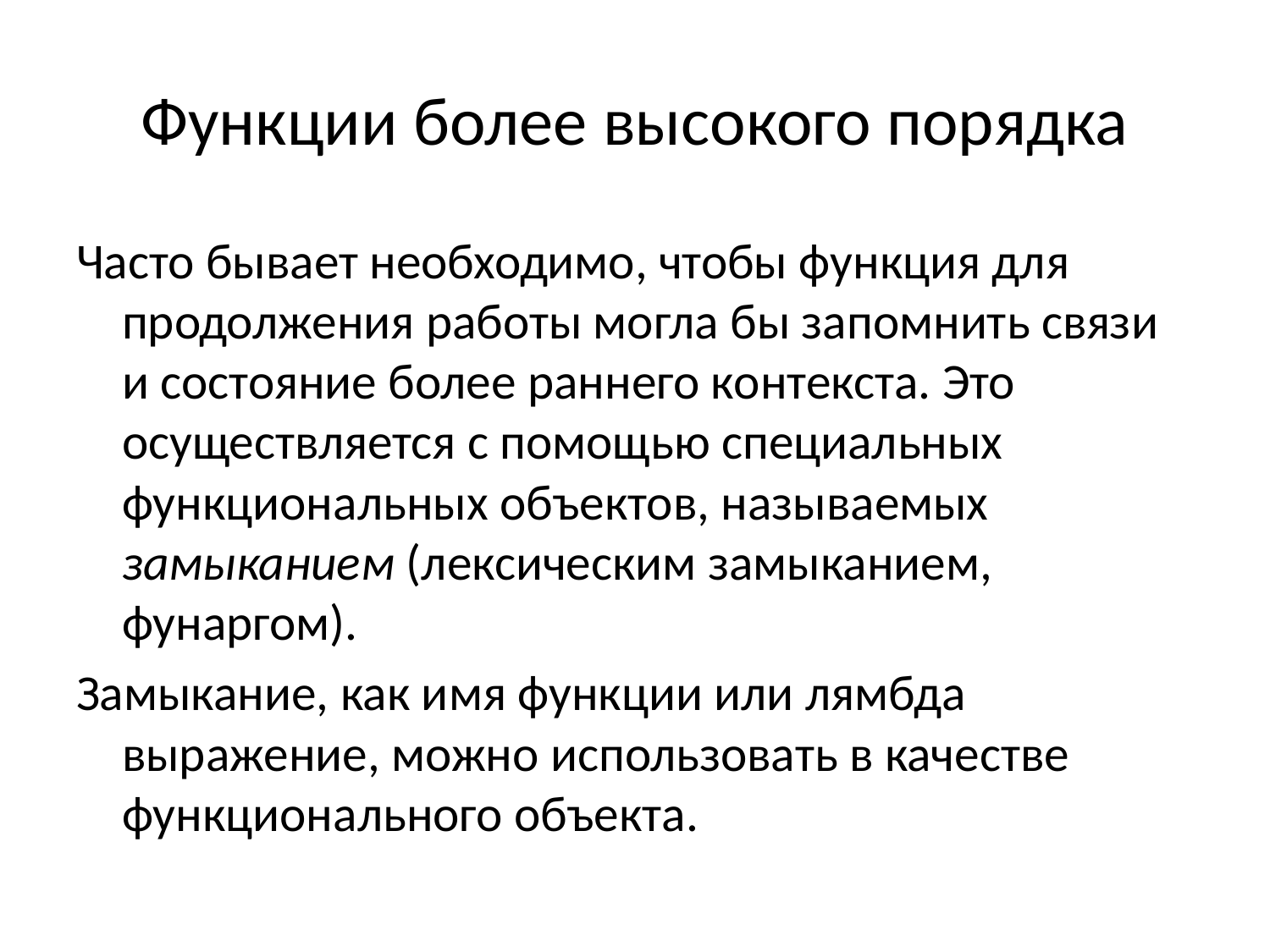

# Функции более высокого порядка
Часто бывает необходимо, чтобы функция для продолжения работы могла бы запомнить связи и состояние более раннего контекста. Это осуществляется с помощью специальных функциональных объектов, называемых замыканием (лексическим замыканием, фунаргом).
Замыкание, как имя функции или лямбда выражение, можно использовать в качестве функционального объекта.